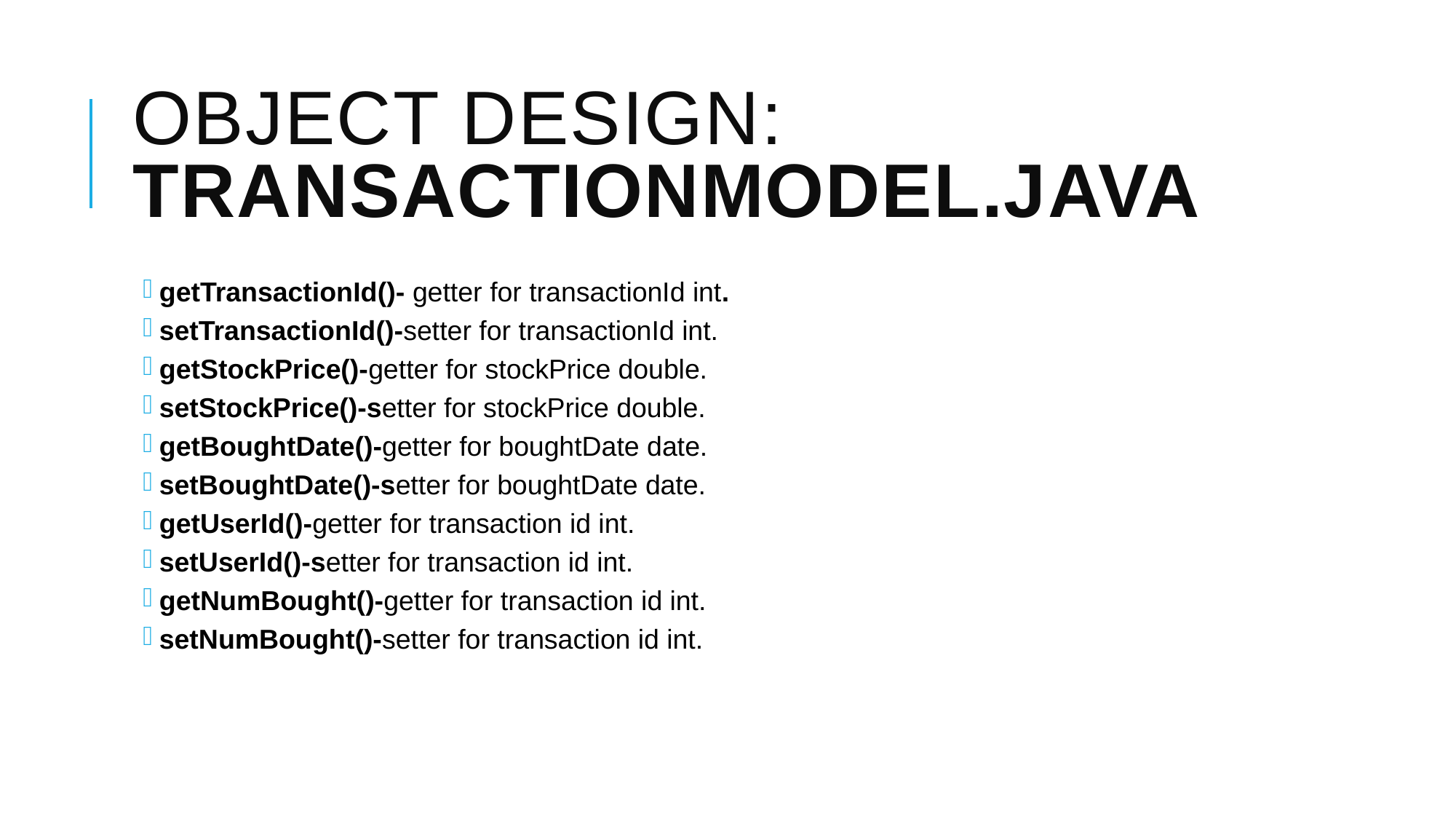

# Object design: TransactionModel.java
getTransactionId()- getter for transactionId int.
setTransactionId()-setter for transactionId int.
getStockPrice()-getter for stockPrice double.
setStockPrice()-setter for stockPrice double.
getBoughtDate()-getter for boughtDate date.
setBoughtDate()-setter for boughtDate date.
getUserId()-getter for transaction id int.
setUserId()-setter for transaction id int.
getNumBought()-getter for transaction id int.
setNumBought()-setter for transaction id int.